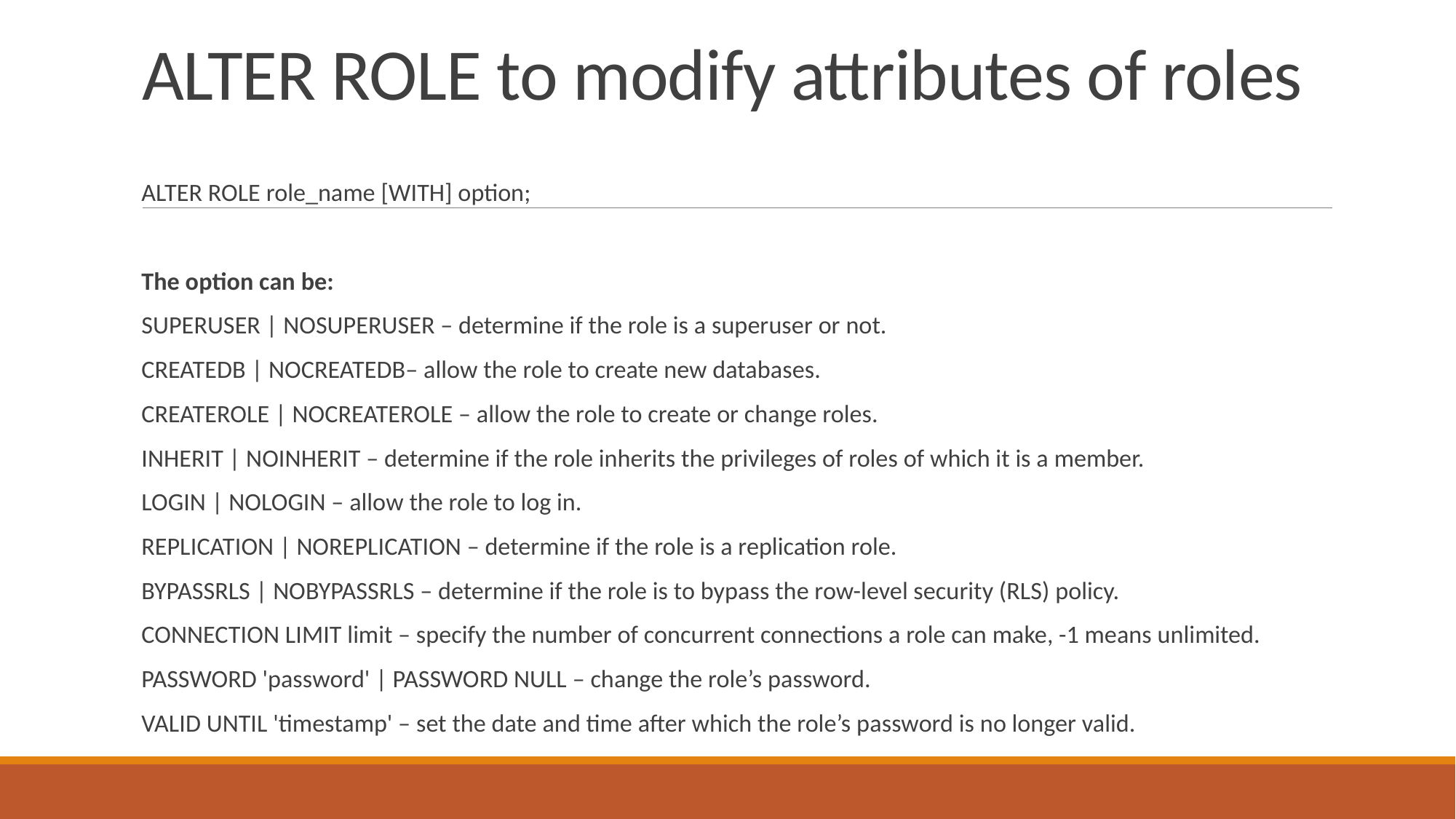

# ALTER ROLE to modify attributes of roles
ALTER ROLE role_name [WITH] option;

The option can be:
SUPERUSER | NOSUPERUSER – determine if the role is a superuser or not.
CREATEDB | NOCREATEDB– allow the role to create new databases.
CREATEROLE | NOCREATEROLE – allow the role to create or change roles.
INHERIT | NOINHERIT – determine if the role inherits the privileges of roles of which it is a member.
LOGIN | NOLOGIN – allow the role to log in.
REPLICATION | NOREPLICATION – determine if the role is a replication role.
BYPASSRLS | NOBYPASSRLS – determine if the role is to bypass the row-level security (RLS) policy.
CONNECTION LIMIT limit – specify the number of concurrent connections a role can make, -1 means unlimited.
PASSWORD 'password' | PASSWORD NULL – change the role’s password.
VALID UNTIL 'timestamp' – set the date and time after which the role’s password is no longer valid.